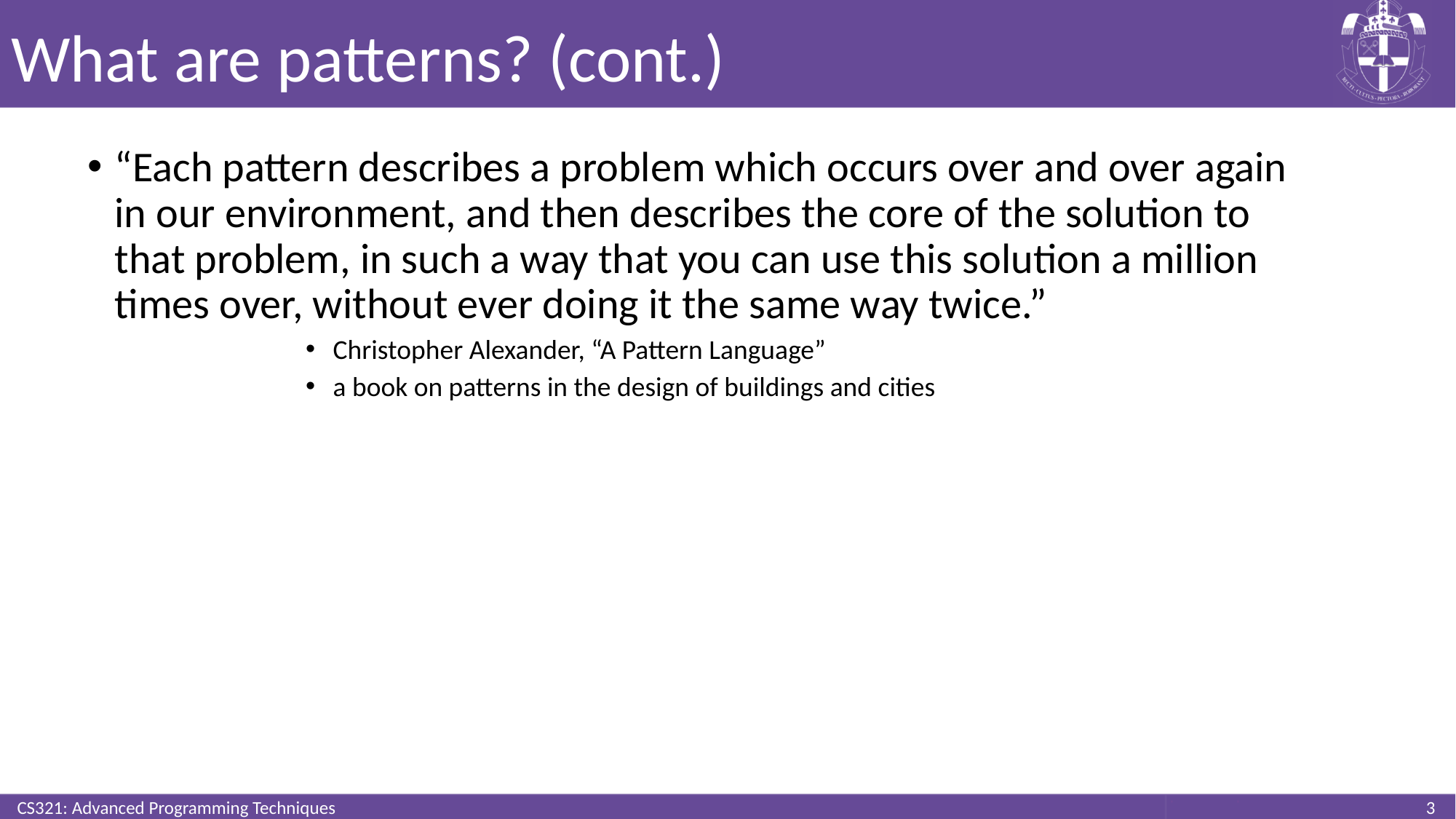

# What are patterns? (cont.)
“Each pattern describes a problem which occurs over and over again in our environment, and then describes the core of the solution to that problem, in such a way that you can use this solution a million times over, without ever doing it the same way twice.”
Christopher Alexander, “A Pattern Language”
a book on patterns in the design of buildings and cities
CS321: Advanced Programming Techniques
3